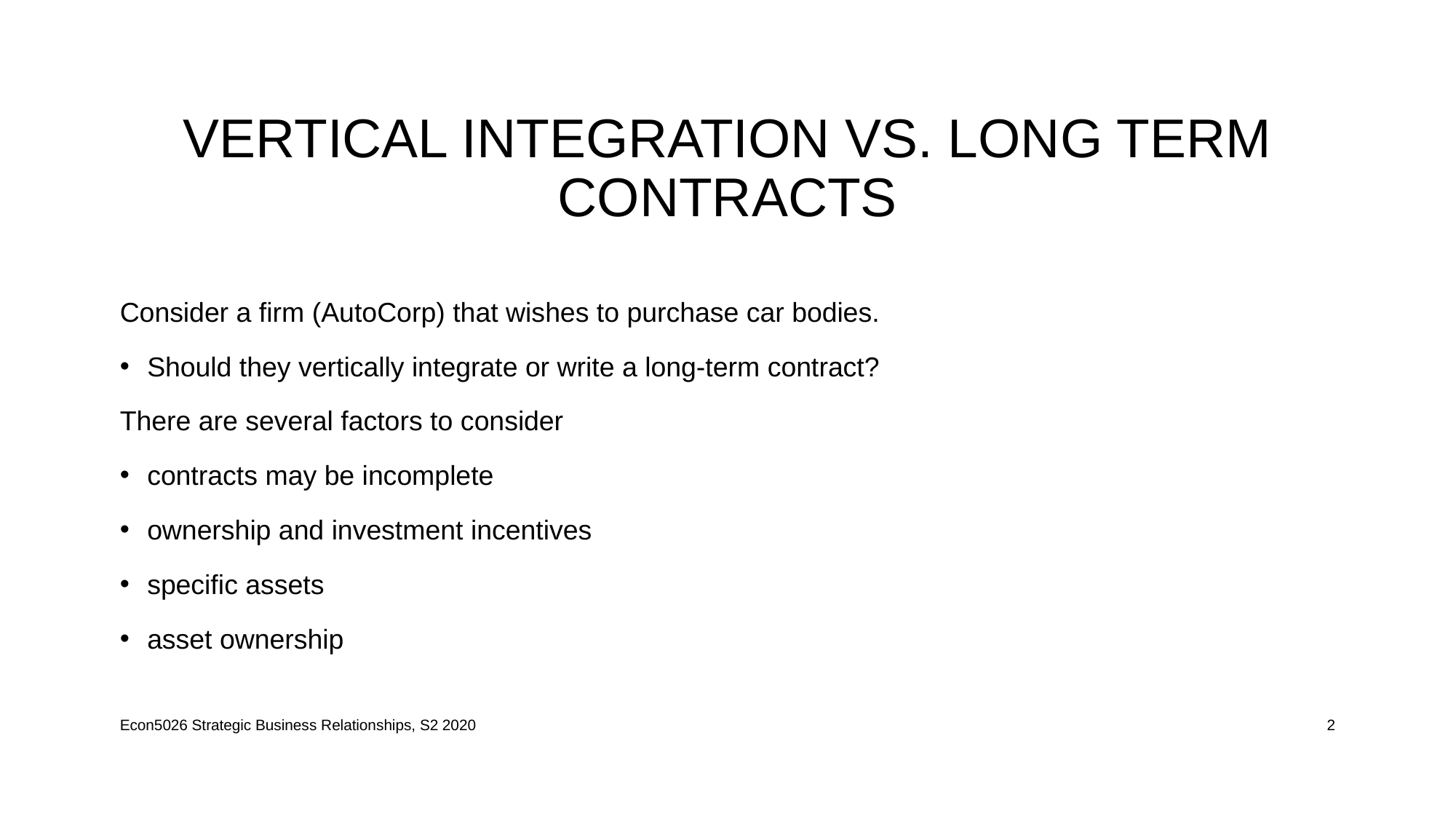

# Vertical Integration vs. Long Term Contracts
Consider a firm (AutoCorp) that wishes to purchase car bodies.
Should they vertically integrate or write a long-term contract?
There are several factors to consider
contracts may be incomplete
ownership and investment incentives
specific assets
asset ownership

Econ5026 Strategic Business Relationships, S2 2020
2